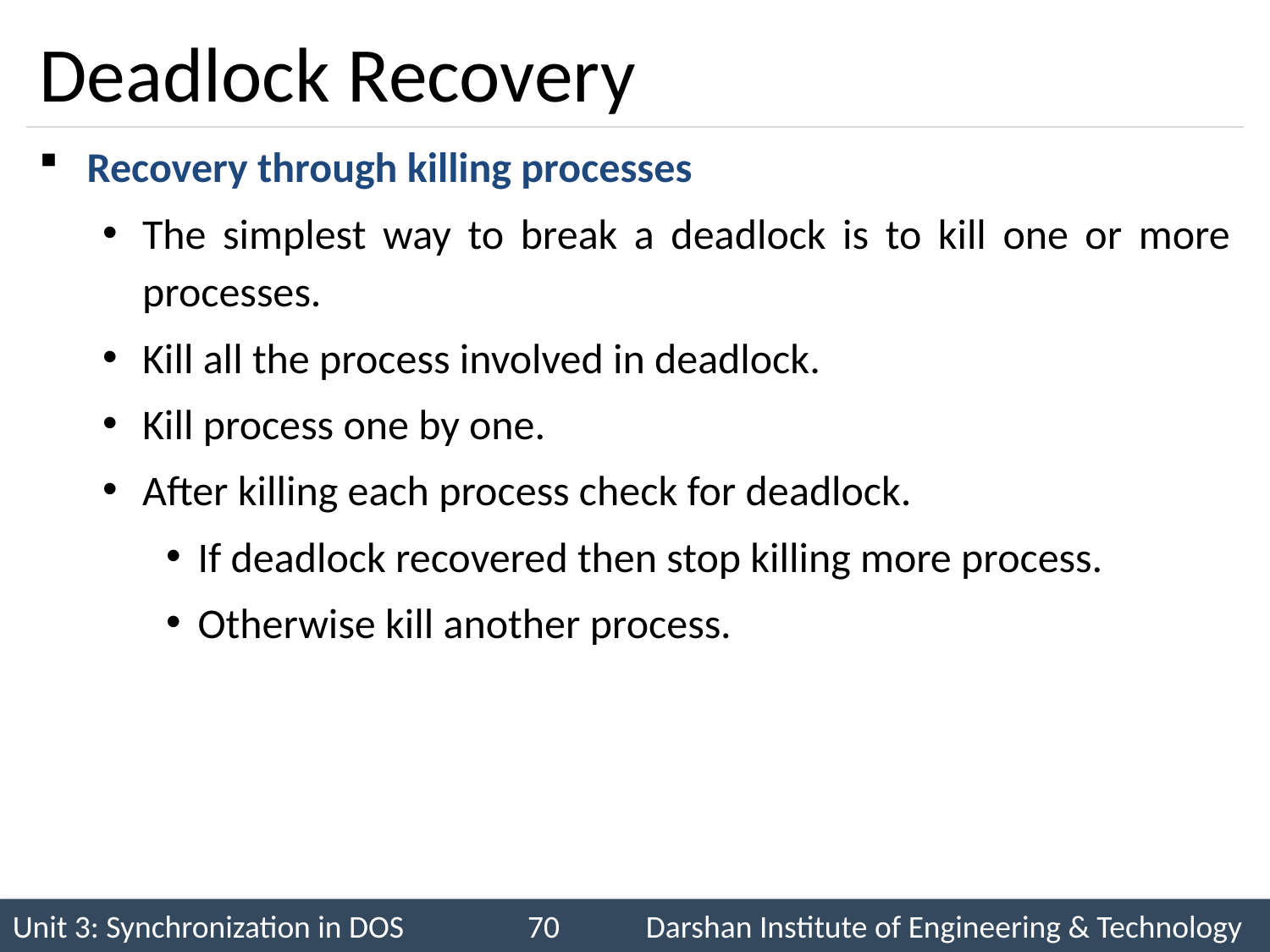

# Deadlock Recovery
Recovery through killing processes
The simplest way to break a deadlock is to kill one or more processes.
Kill all the process involved in deadlock.
Kill process one by one.
After killing each process check for deadlock.
If deadlock recovered then stop killing more process.
Otherwise kill another process.